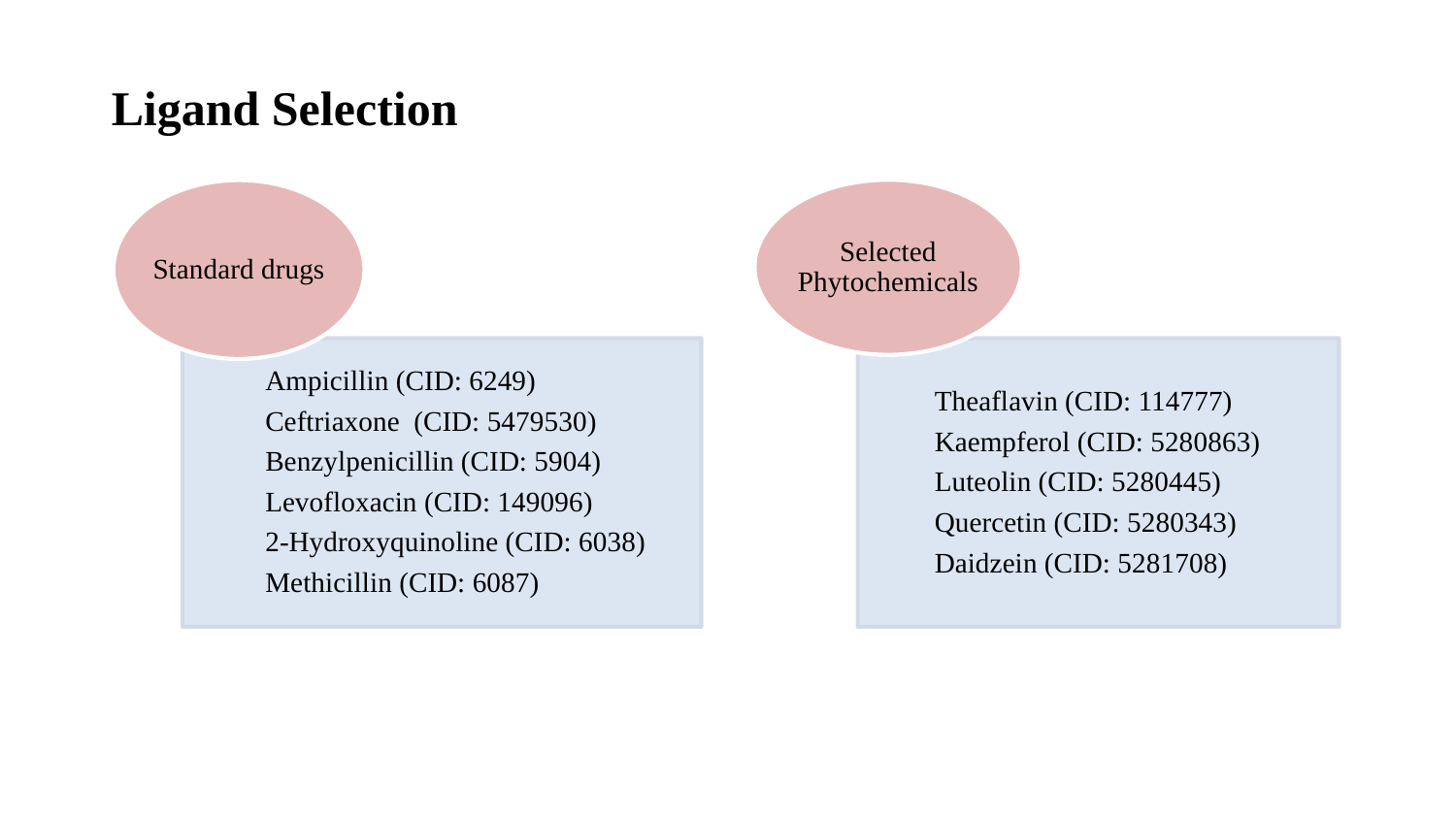

Ampicillin (CID: 6249)
Ceftriaxone  (CID: 5479530)
Benzylpenicillin (CID: 5904)
Levofloxacin (CID: 149096)
2-Hydroxyquinoline (CID: 6038)
Methicillin (CID: 6087)
Standard drugs
Theaflavin (CID: 114777)
Kaempferol (CID: 5280863)
Luteolin (CID: 5280445)
Quercetin (CID: 5280343)
Daidzein (CID: 5281708)
Selected Phytochemicals
Ligand Selection